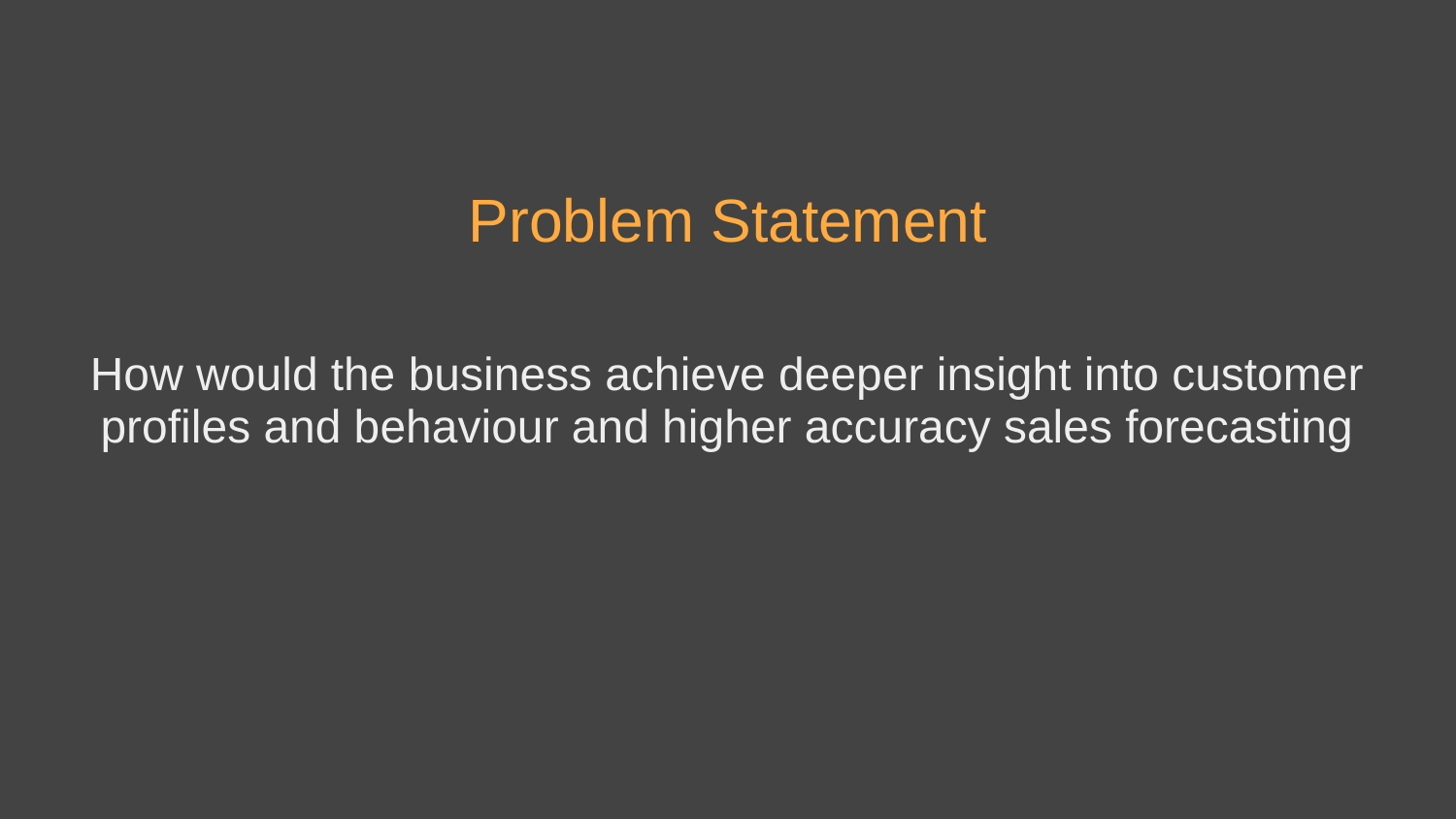

# Problem Statement
How would the business achieve deeper insight into customer profiles and behaviour and higher accuracy sales forecasting